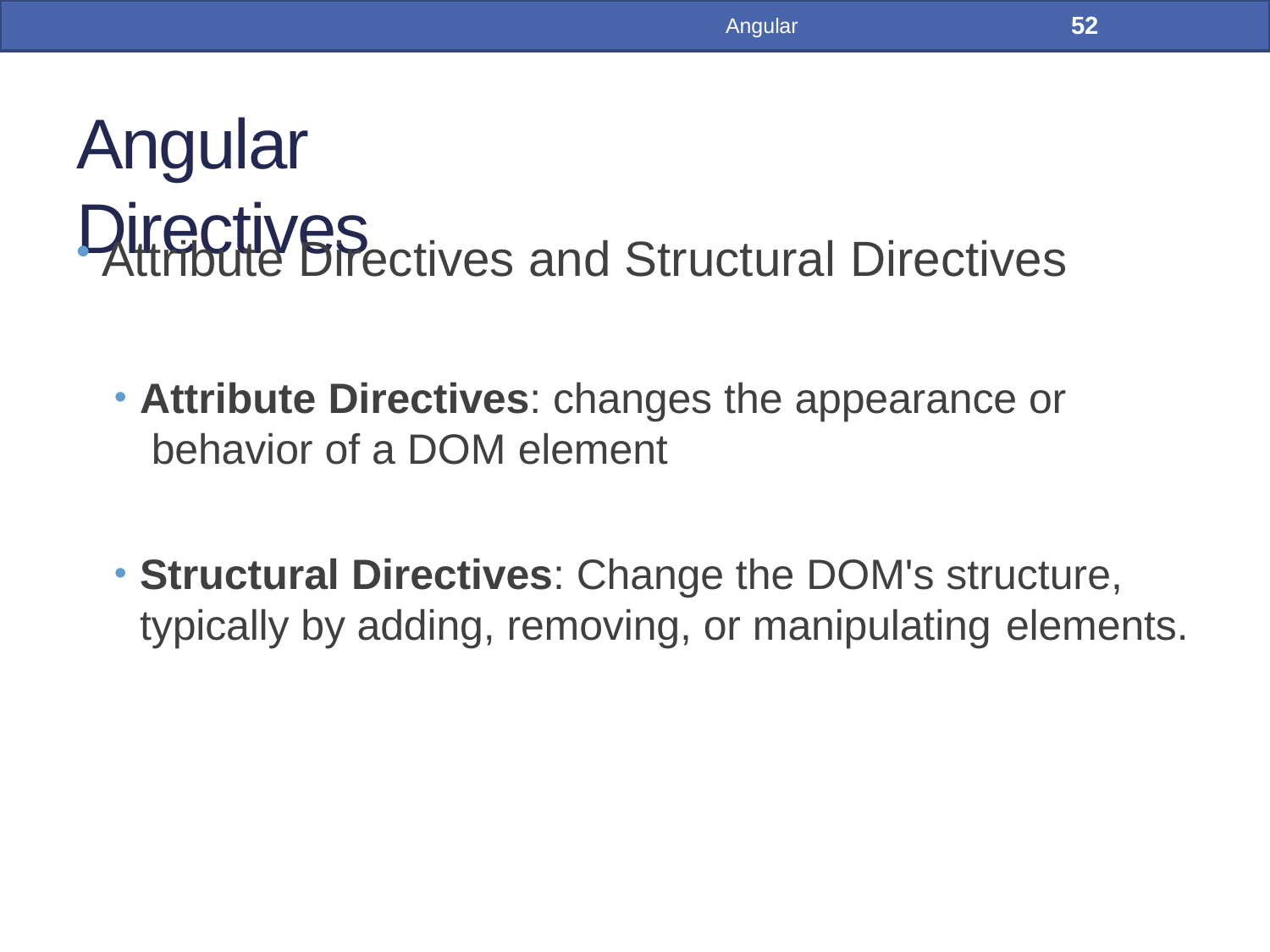

52
Angular
# Angular Directives
Attribute Directives and Structural Directives

Attribute Directives: changes the appearance or  behavior of a DOM element

Structural Directives: Change the DOM's structure,  typically by adding, removing, or manipulating elements.